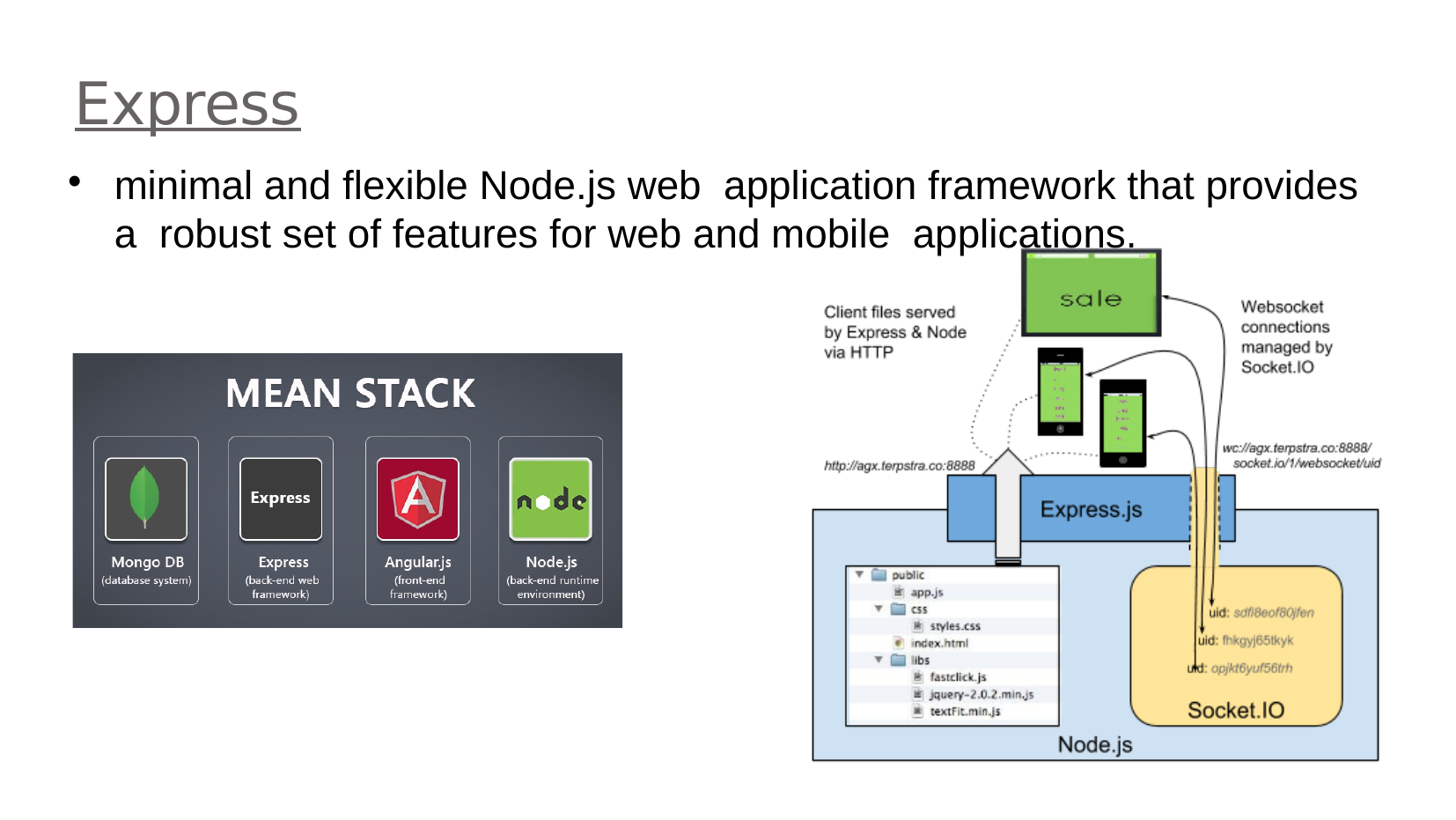

Express
minimal and flexible Node.js web  application framework that provides a  robust set of features for web and mobile  applications.